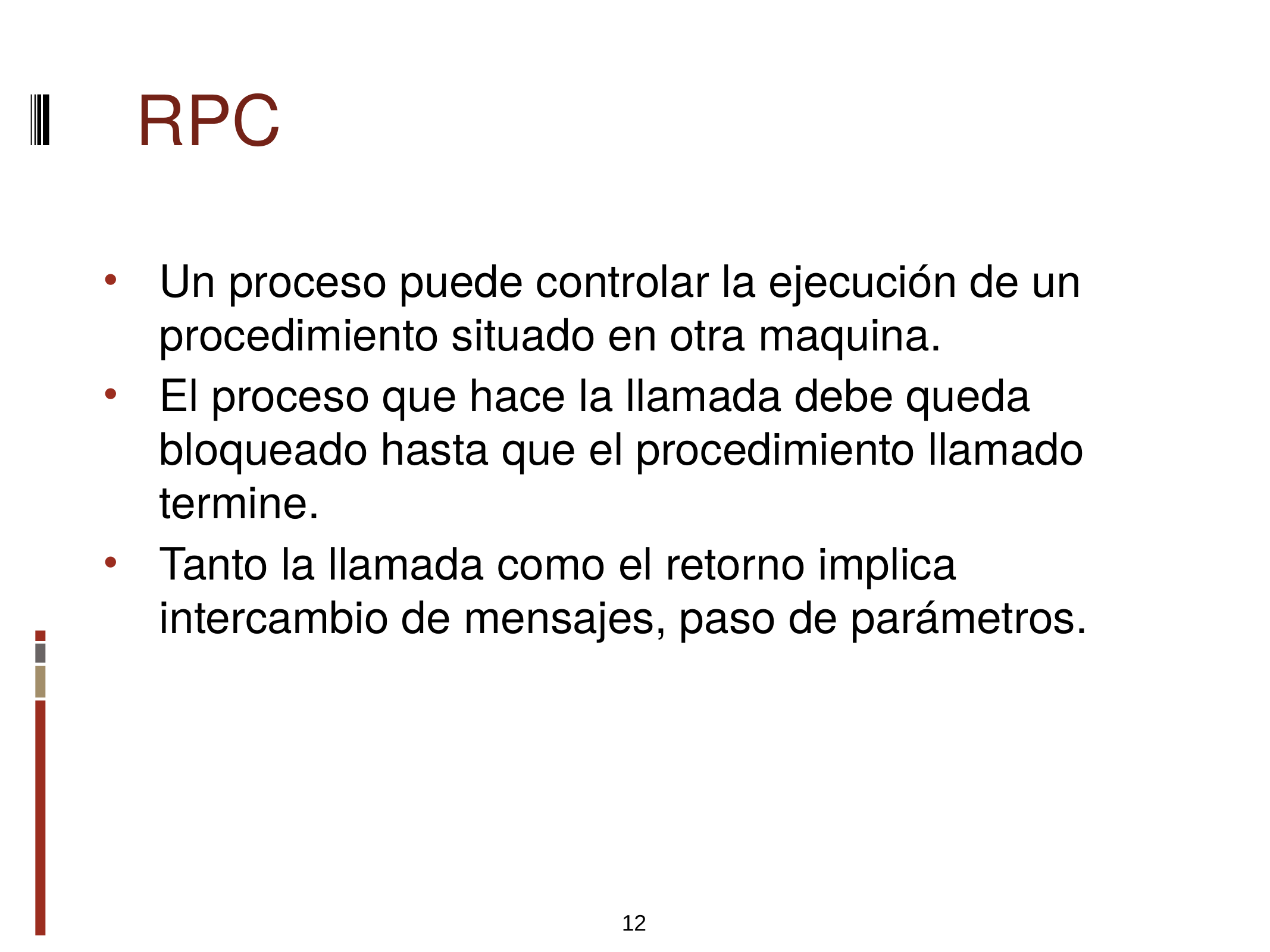

RPC

Un proceso puede controlar la ejecución de un procedimiento situado en otra maquina.
El proceso que hace la llamada debe queda bloqueado hasta que el procedimiento llamado termine.
Tanto la llamada como el retorno implica intercambio de mensajes, paso de parámetros.

12